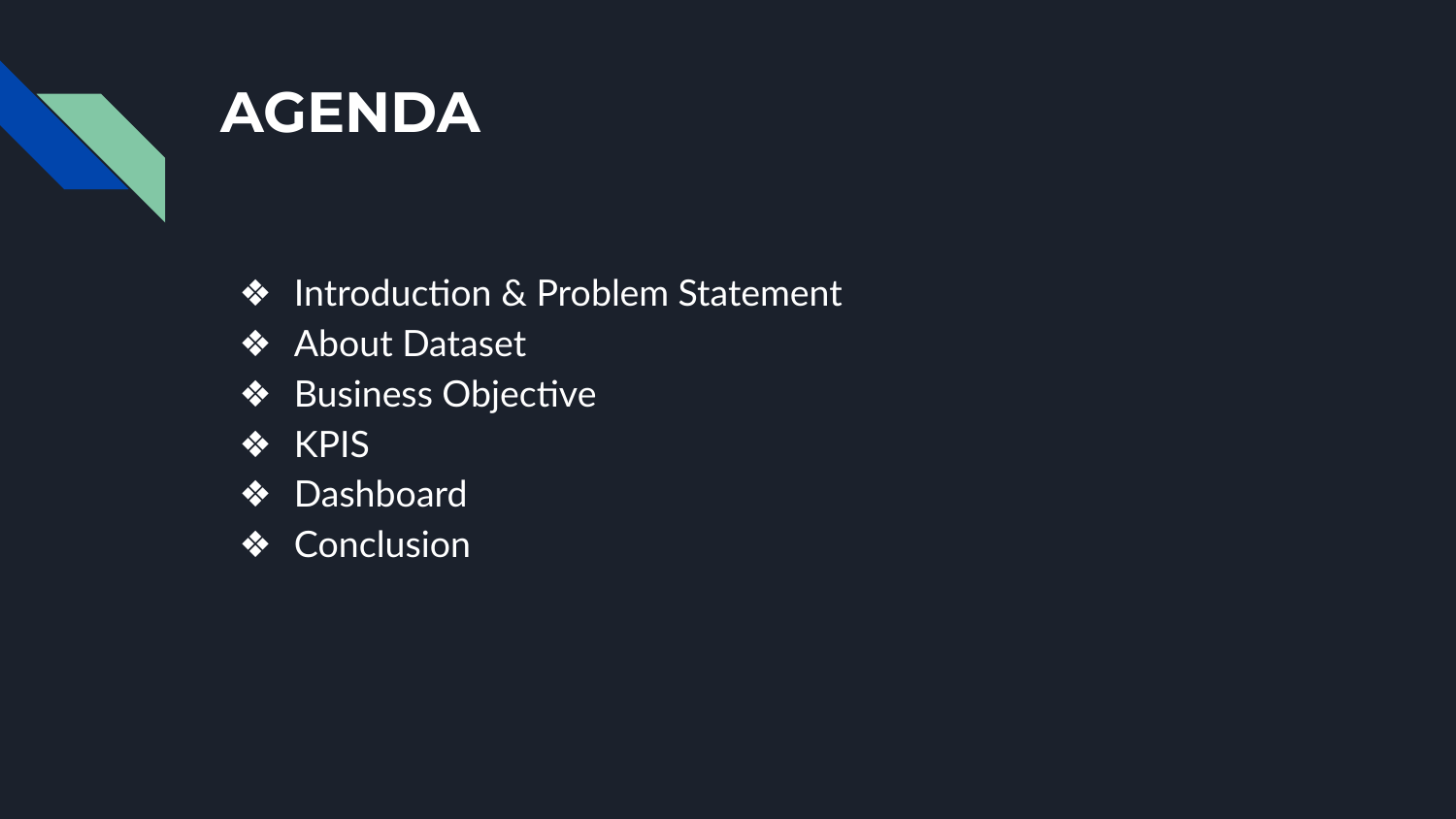

# AGENDA
Introduction & Problem Statement
About Dataset
Business Objective
KPIS
Dashboard
Conclusion